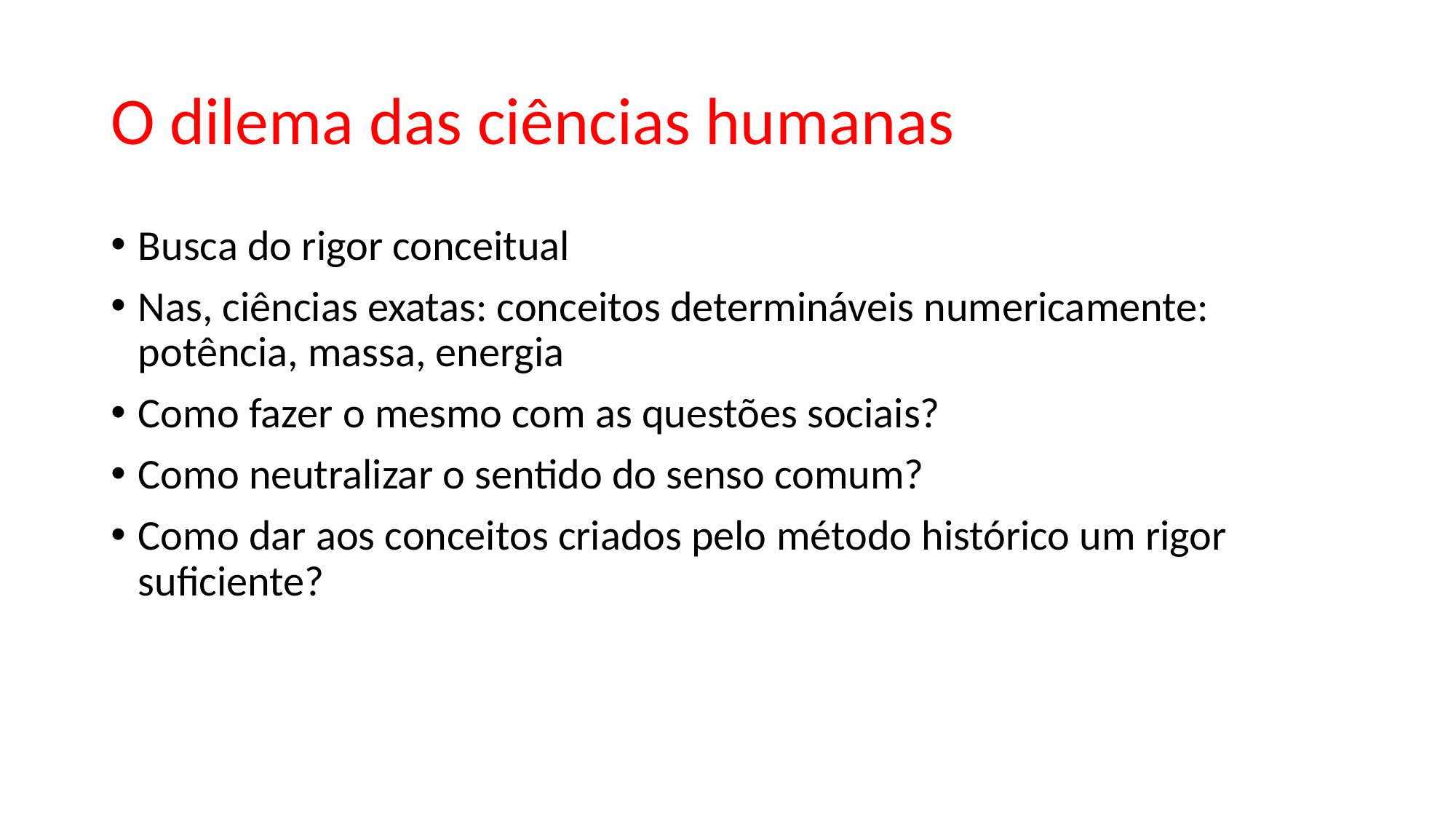

# O dilema das ciências humanas
Busca do rigor conceitual
Nas, ciências exatas: conceitos determináveis numericamente: potência, massa, energia
Como fazer o mesmo com as questões sociais?
Como neutralizar o sentido do senso comum?
Como dar aos conceitos criados pelo método histórico um rigor suficiente?